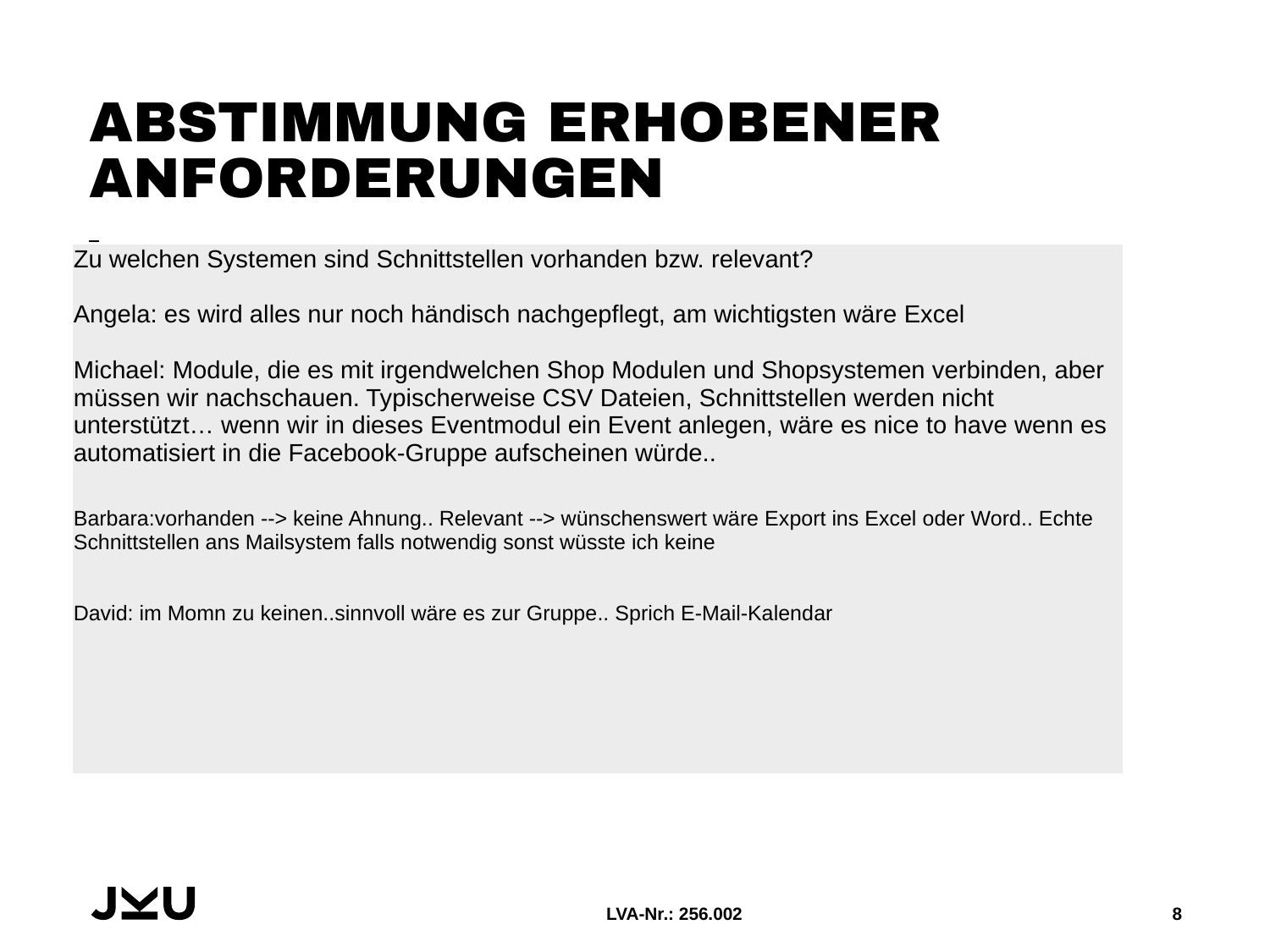

# Abstimmung erhobener Anforderungen

| Zu welchen Systemen sind Schnittstellen vorhanden bzw. relevant? Angela: es wird alles nur noch händisch nachgepflegt, am wichtigsten wäre Excel Michael: Module, die es mit irgendwelchen Shop Modulen und Shopsystemen verbinden, aber müssen wir nachschauen. Typischerweise CSV Dateien, Schnittstellen werden nicht unterstützt… wenn wir in dieses Eventmodul ein Event anlegen, wäre es nice to have wenn es automatisiert in die Facebook-Gruppe aufscheinen würde.. Barbara:vorhanden --> keine Ahnung.. Relevant --> wünschenswert wäre Export ins Excel oder Word.. Echte Schnittstellen ans Mailsystem falls notwendig sonst wüsste ich keine David: im Momn zu keinen..sinnvoll wäre es zur Gruppe.. Sprich E-Mail-Kalendar |
| --- |
LVA-Nr.: 256.002
8